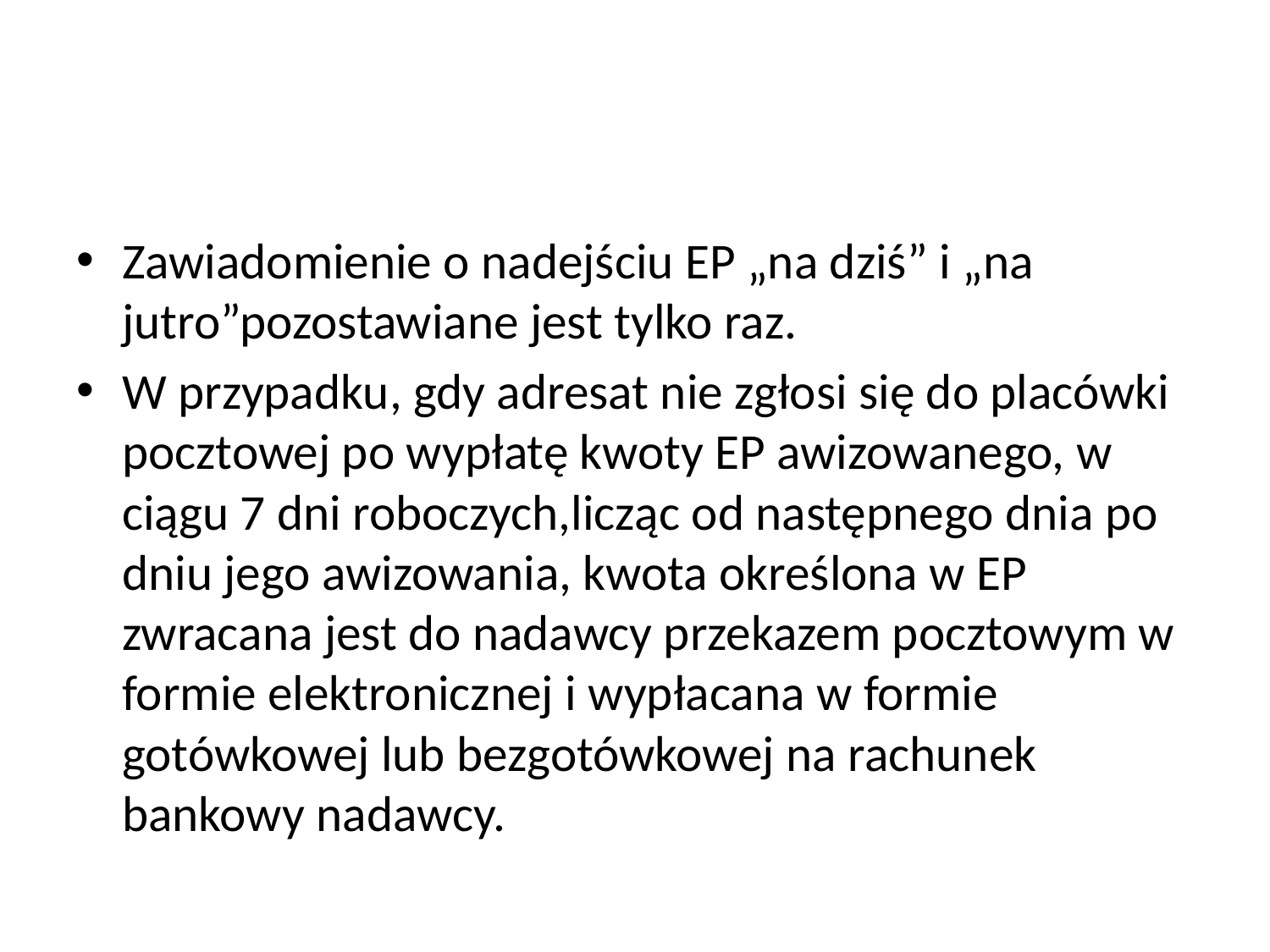

#
Zawiadomienie o nadejściu EP „na dziś” i „na jutro”pozostawiane jest tylko raz.
W przypadku, gdy adresat nie zgłosi się do placówki pocztowej po wypłatę kwoty EP awizowanego, w ciągu 7 dni roboczych,licząc od następnego dnia po dniu jego awizowania, kwota określona w EP zwracana jest do nadawcy przekazem pocztowym w formie elektronicznej i wypłacana w formie gotówkowej lub bezgotówkowej na rachunek bankowy nadawcy.